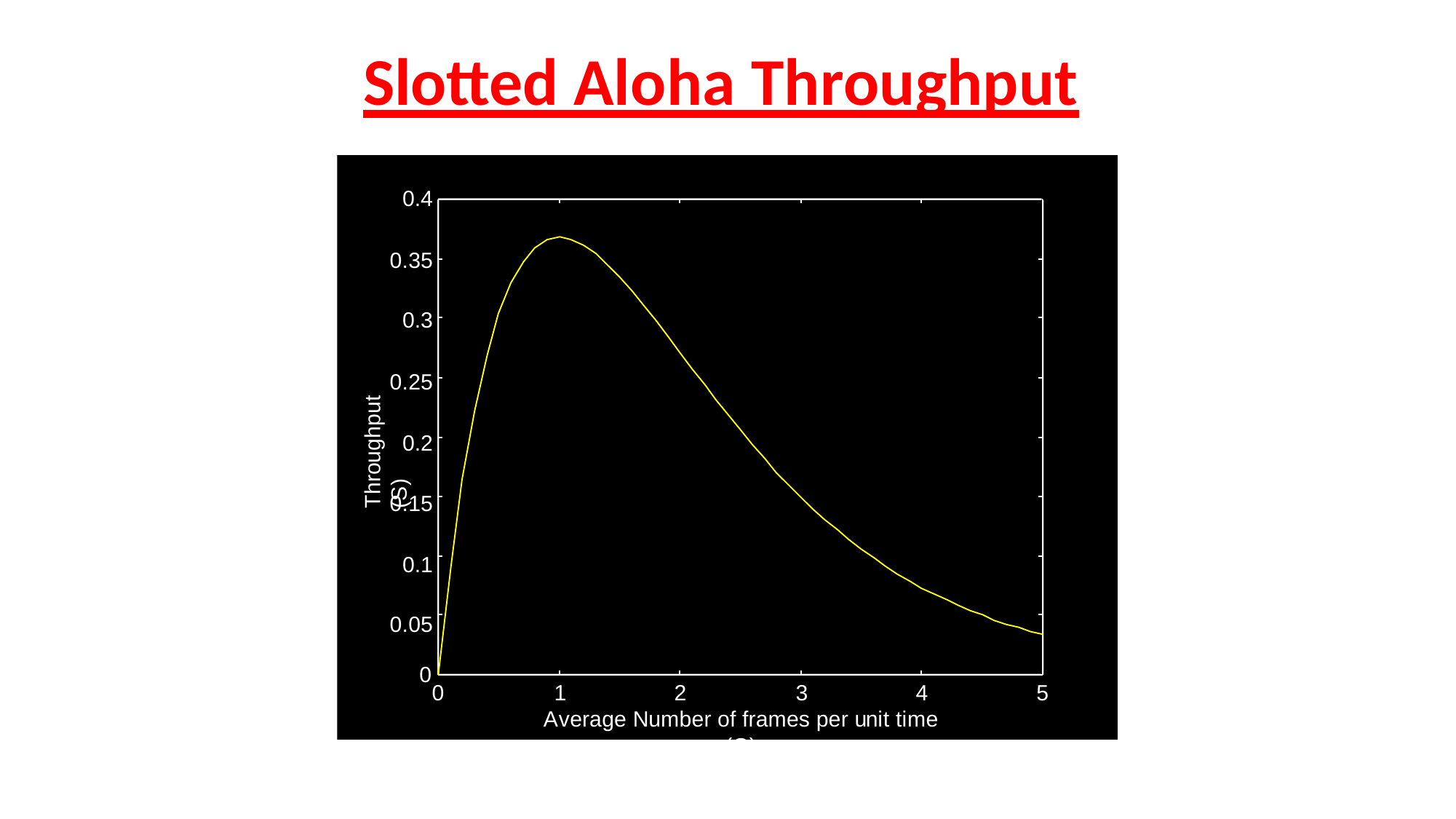

# Slotted Aloha Throughput

0.4

0.35

0.3

0.25

0.2

0.15

0.1

0.05

Throughput (S)
0

1	2	3	4
Average Number of frames per unit time (G)
0
5